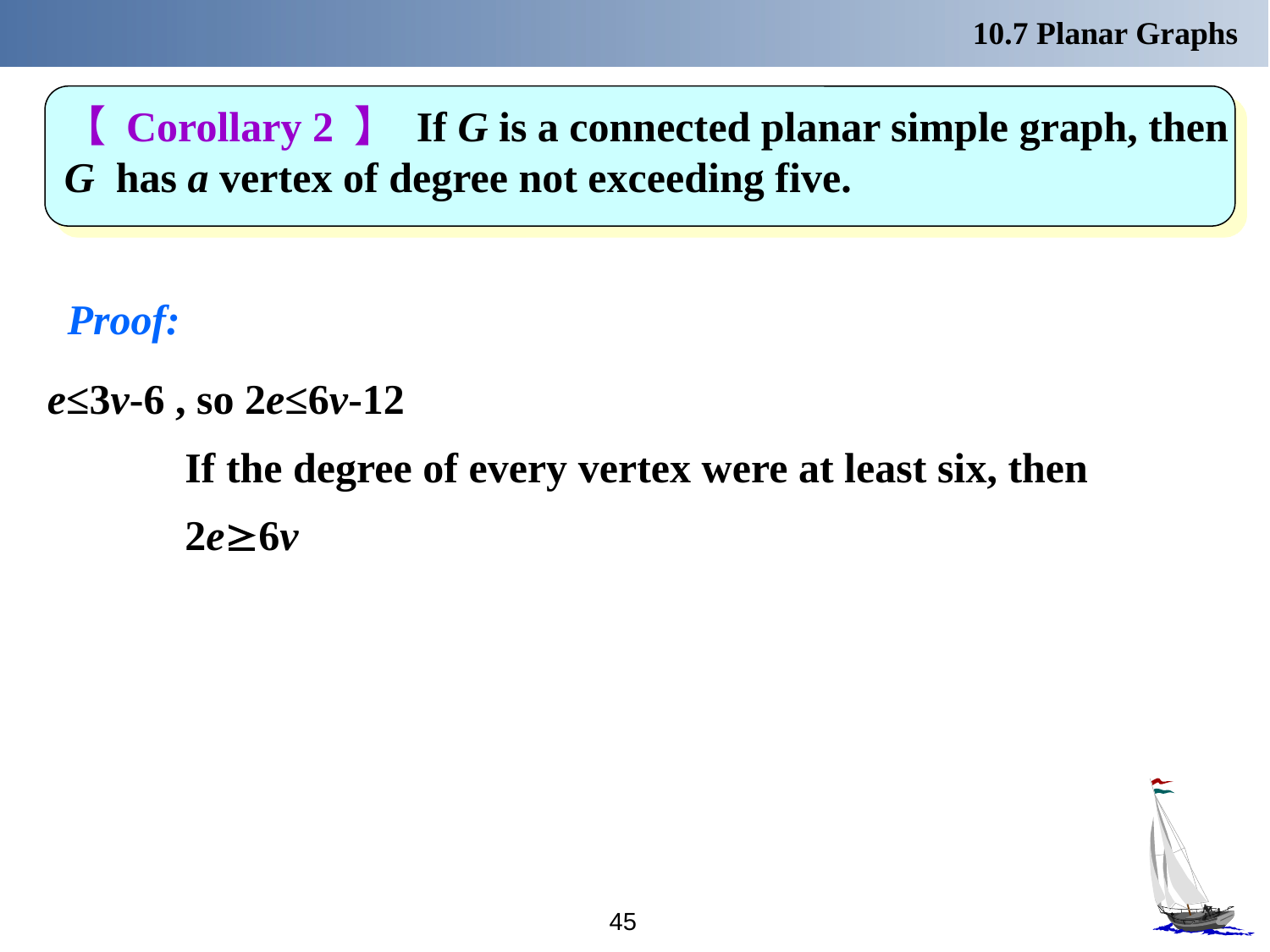

10.7 Planar Graphs
【 Corollary 2 】 If G is a connected planar simple graph, then
G  has a vertex of degree not exceeding five.
Proof:

e≤3v-6 , so 2e≤6v-12
             If the degree of every vertex were at least six, then
             2e≥6v

45